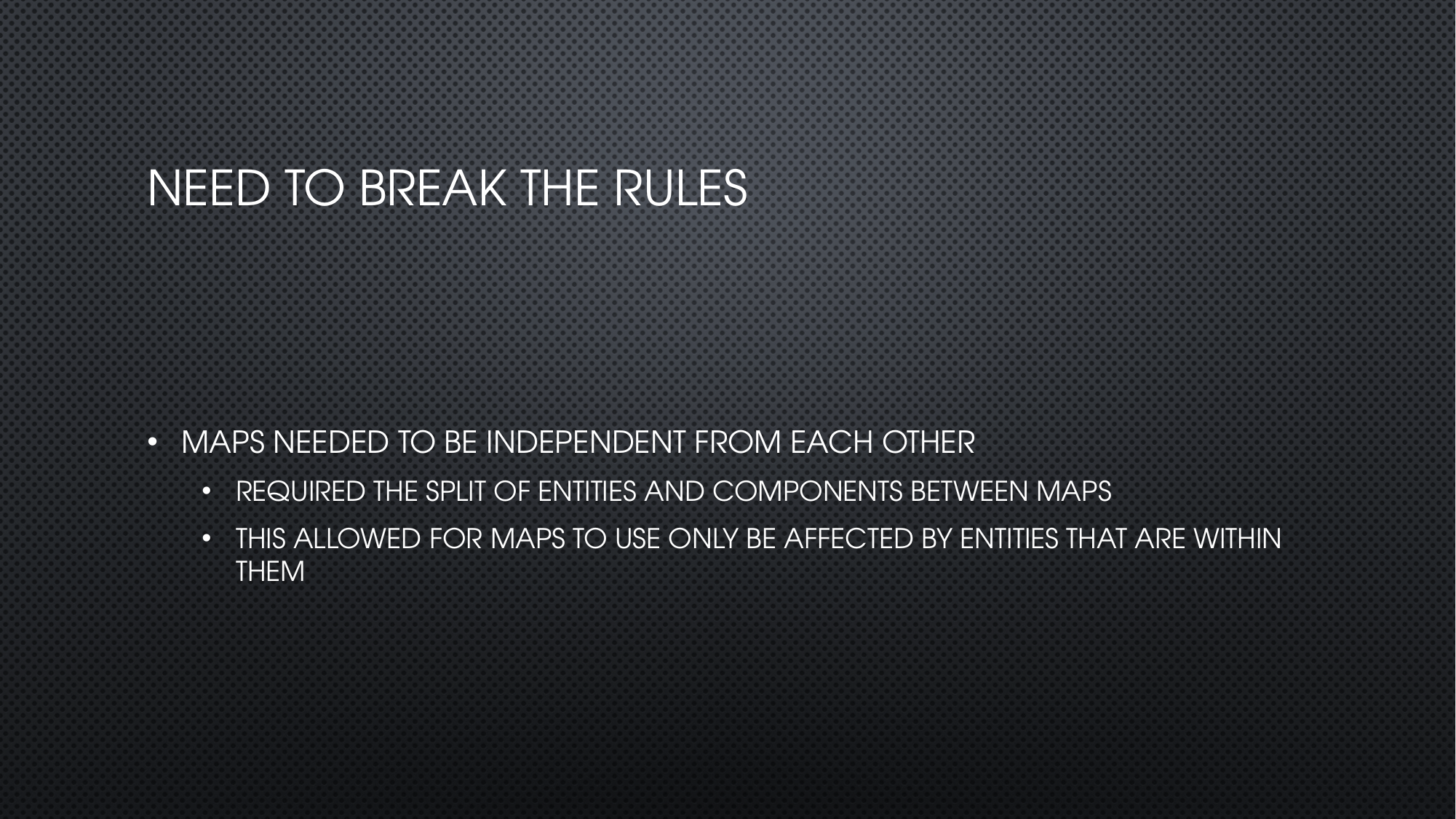

# Need to break the rules
Maps needed to be independent from each other
Required the split of entities and components between maps
This allowed for maps to use only be affected by entities that are within them